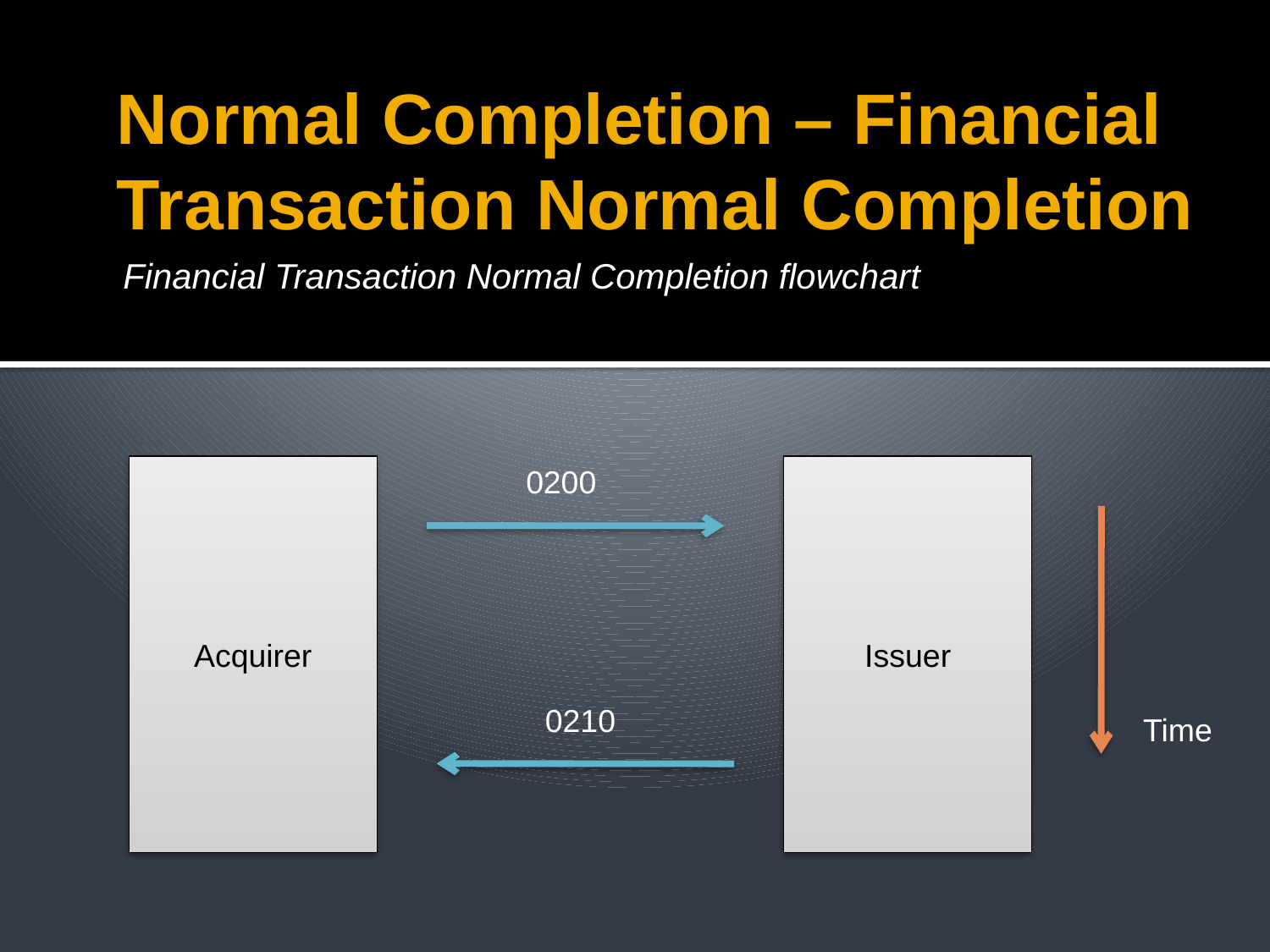

# Normal Completion – Financial Transaction Normal Completion
Financial Transaction Normal Completion flowchart
Acquirer
0200
Issuer
0210
Time